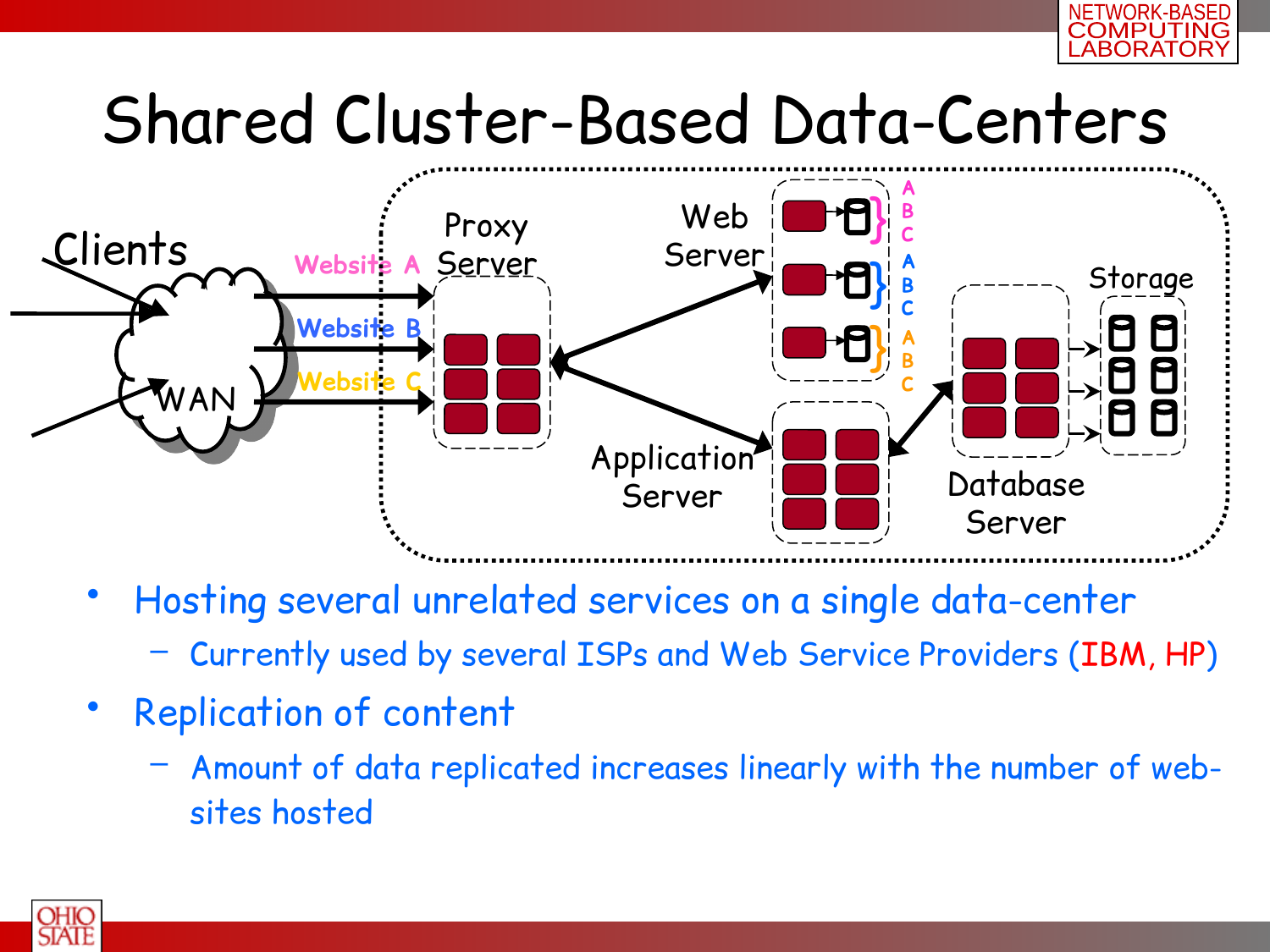

# Shared Cluster-Based Data-Centers

AB
C

}
Web
Server
Proxy
Server

Clients
Website A
AB
C
}
Storage

 WAN

Website B
}

AB
C

Website C

Application
Server

Database
Server

Hosting several unrelated services on a single data-center
Currently used by several ISPs and Web Service Providers (IBM, HP)
Replication of content
Amount of data replicated increases linearly with the number of web-sites hosted